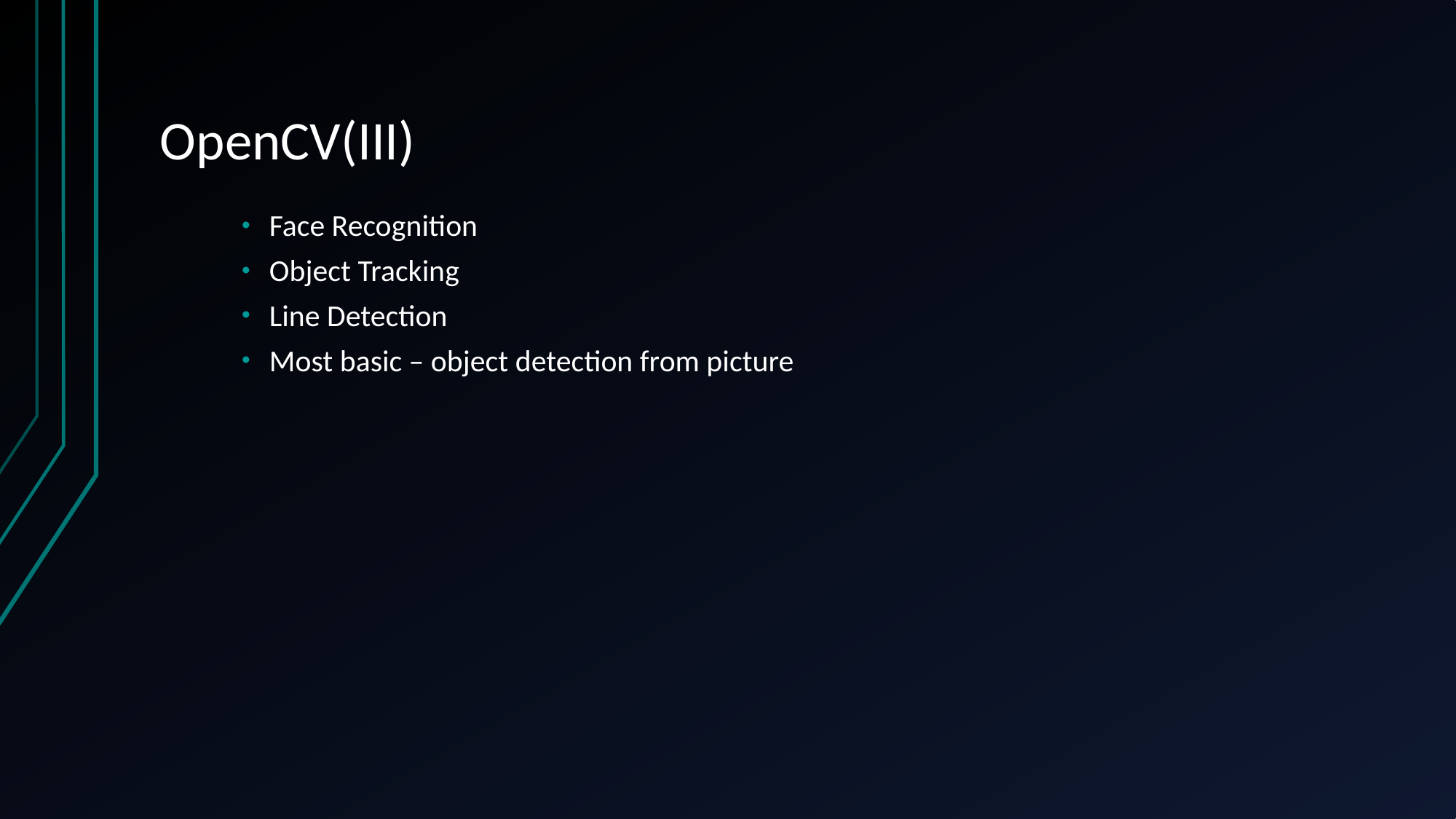

# OpenCV(III)
Face Recognition
Object Tracking
Line Detection
Most basic – object detection from picture